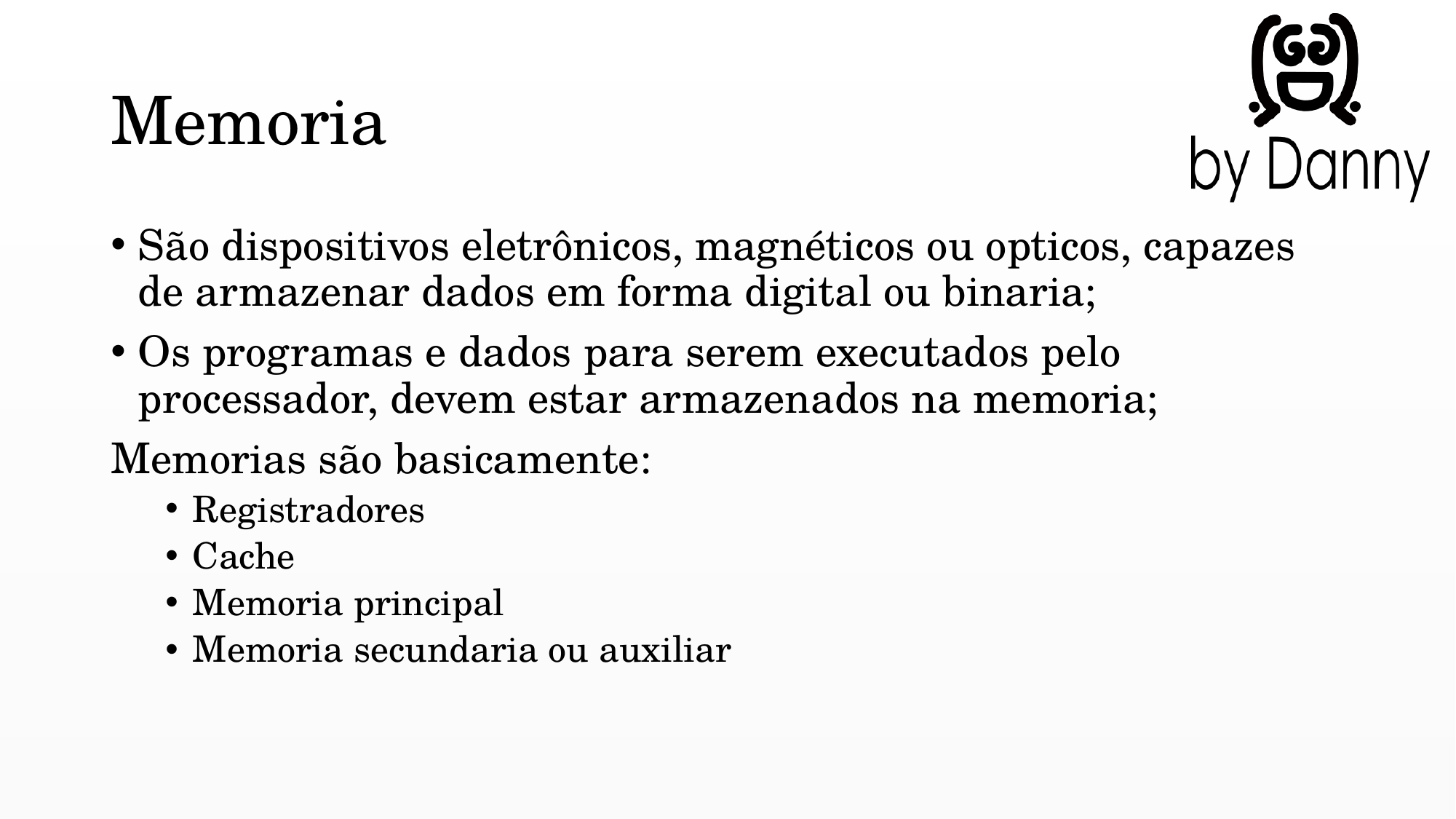

# Memoria
São dispositivos eletrônicos, magnéticos ou opticos, capazes de armazenar dados em forma digital ou binaria;
Os programas e dados para serem executados pelo processador, devem estar armazenados na memoria;
Memorias são basicamente:
Registradores
Cache
Memoria principal
Memoria secundaria ou auxiliar